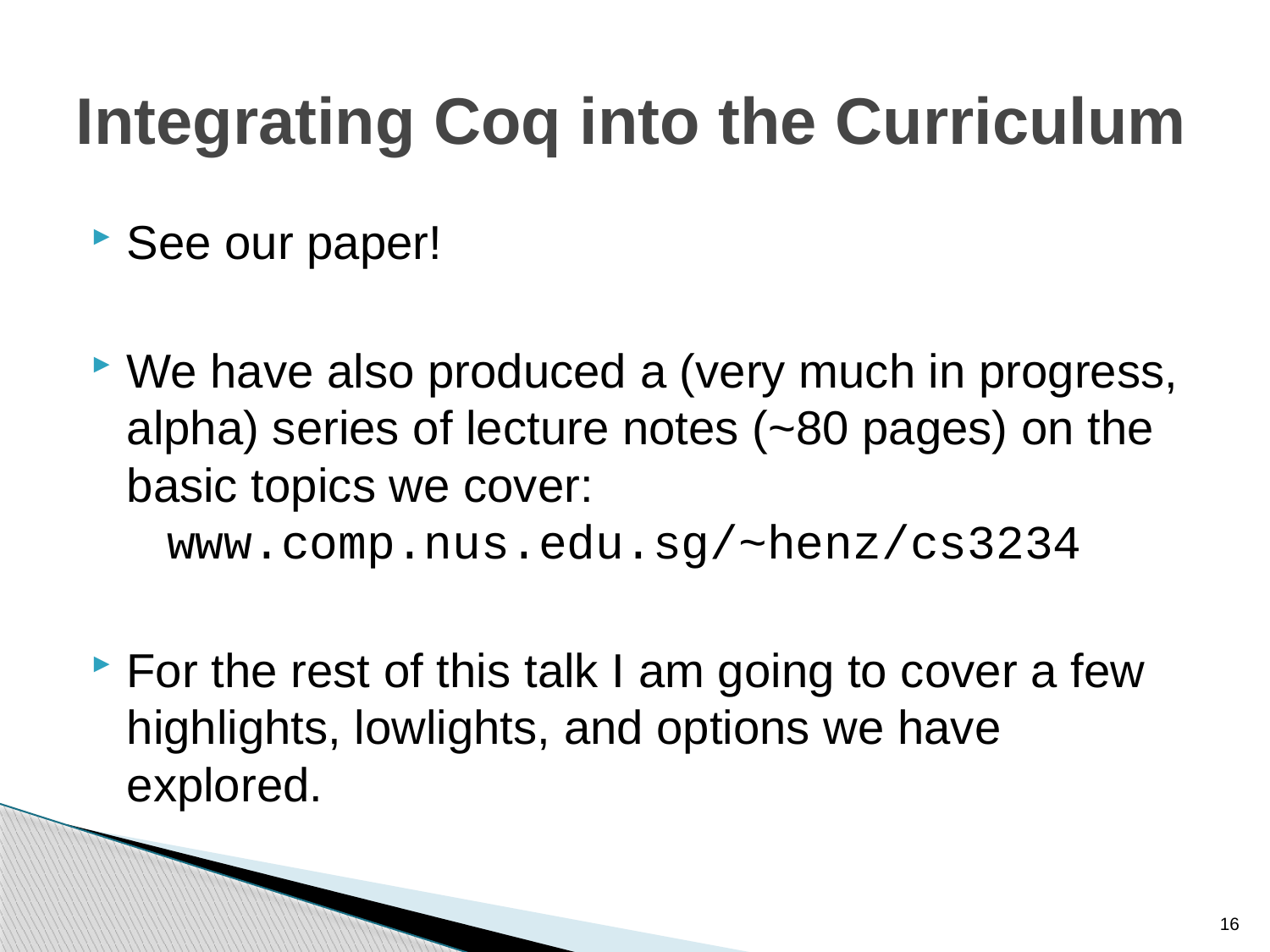

# Integrating Coq into the Curriculum
See our paper!

We have also produced a (very much in progress, alpha) series of lecture notes (~80 pages) on the basic topics we cover:
   www.comp.nus.edu.sg/~henz/cs3234

For the rest of this talk I am going to cover a few highlights, lowlights, and options we have explored.
16